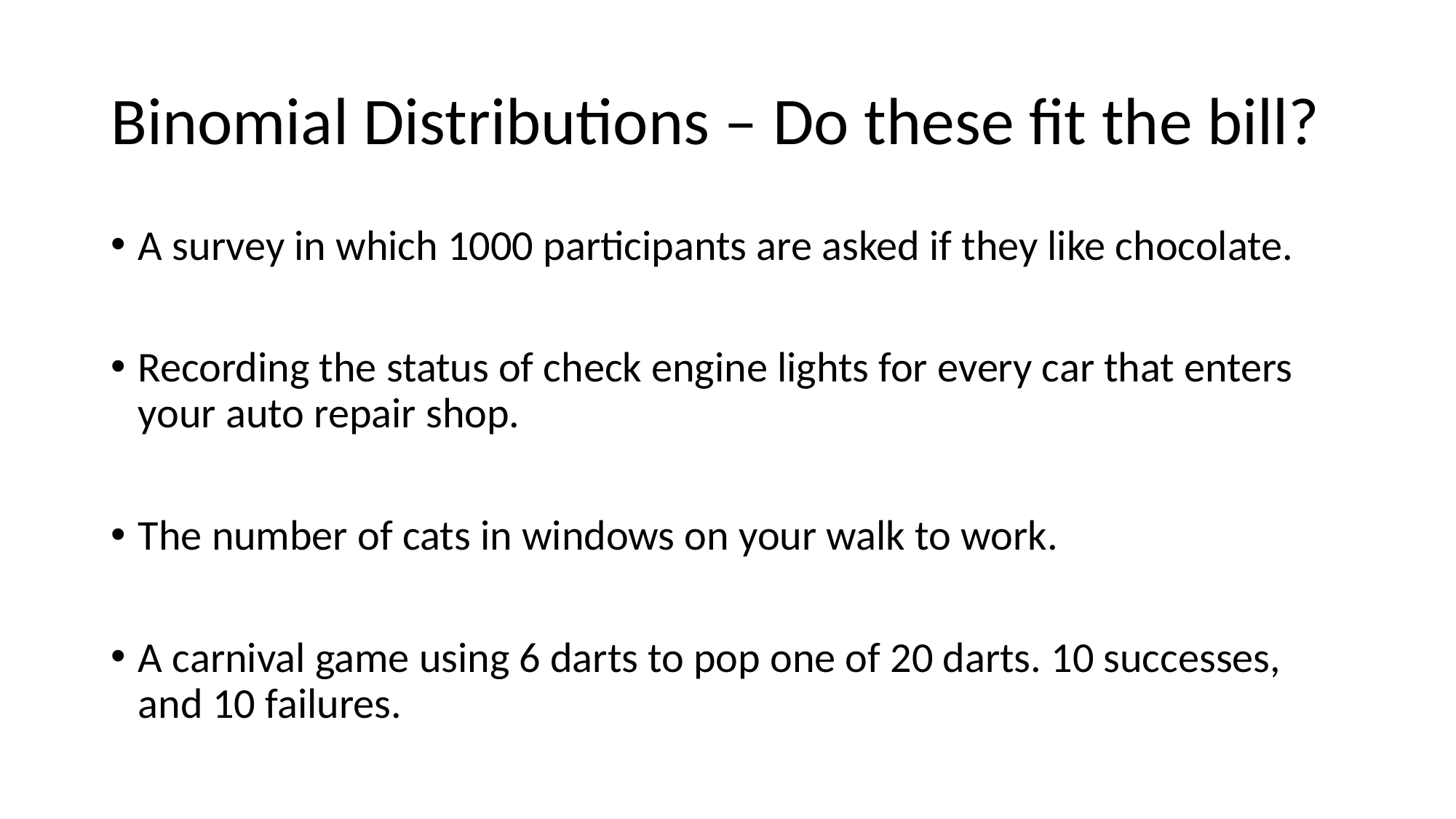

# Binomial Distributions – Do these fit the bill?
A survey in which 1000 participants are asked if they like chocolate.

Recording the status of check engine lights for every car that enters your auto repair shop.

The number of cats in windows on your walk to work.

A carnival game using 6 darts to pop one of 20 darts. 10 successes, and 10 failures.